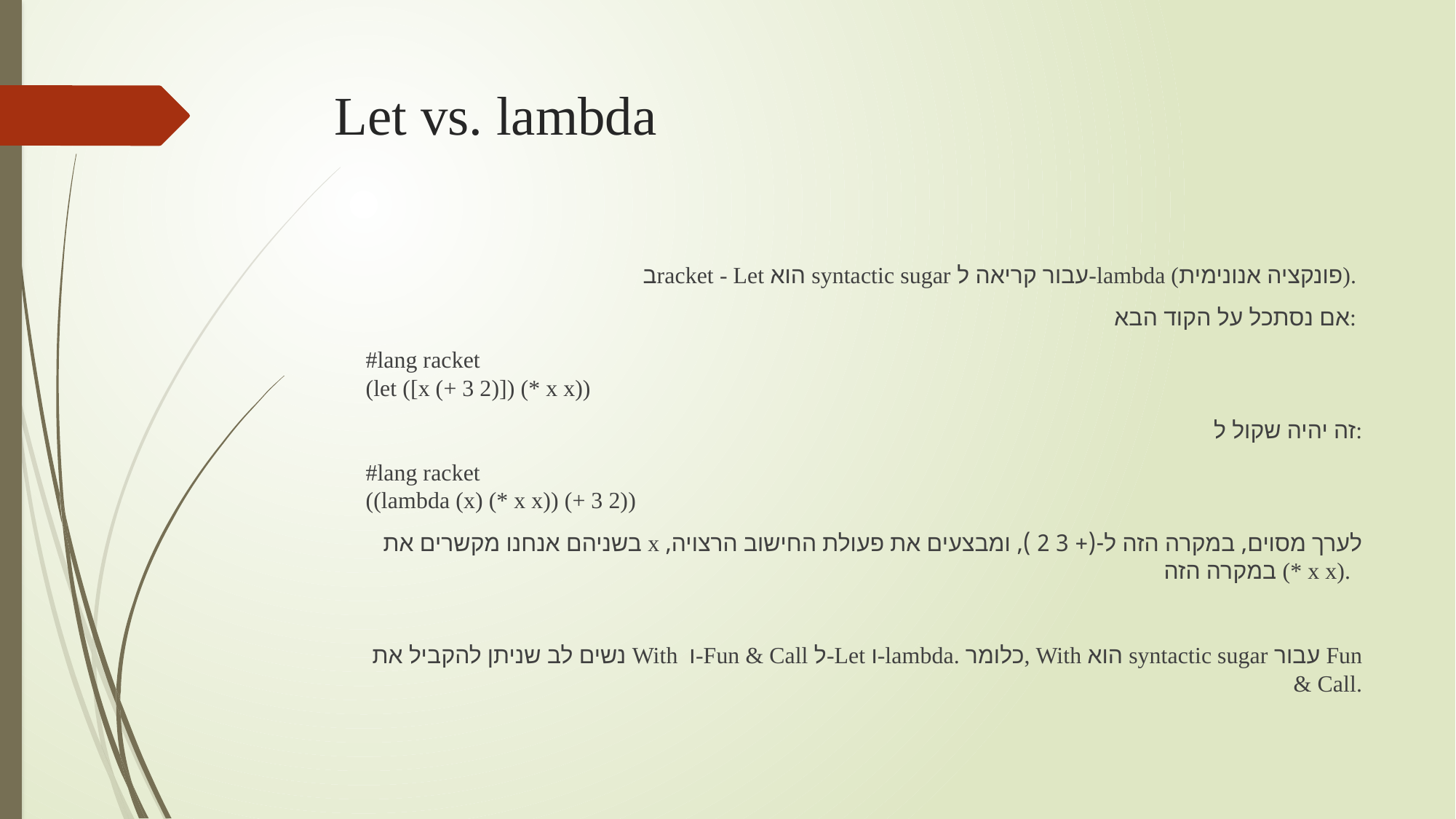

# Let vs. lambda
בracket - Let הוא syntactic sugar עבור קריאה ל-lambda (פונקציה אנונימית).
אם נסתכל על הקוד הבא:
#lang racket
(let ([x (+ 3 2)]) (* x x))
זה יהיה שקול ל:
#lang racket
((lambda (x) (* x x)) (+ 3 2))
בשניהם אנחנו מקשרים את x לערך מסוים, במקרה הזה ל-(+ 3 2 ), ומבצעים את פעולת החישוב הרצויה, במקרה הזה (* x x).

נשים לב שניתן להקביל את With  ו-Fun & Call ל-Let ו-lambda. כלומר, With הוא syntactic sugar עבור Fun & Call.